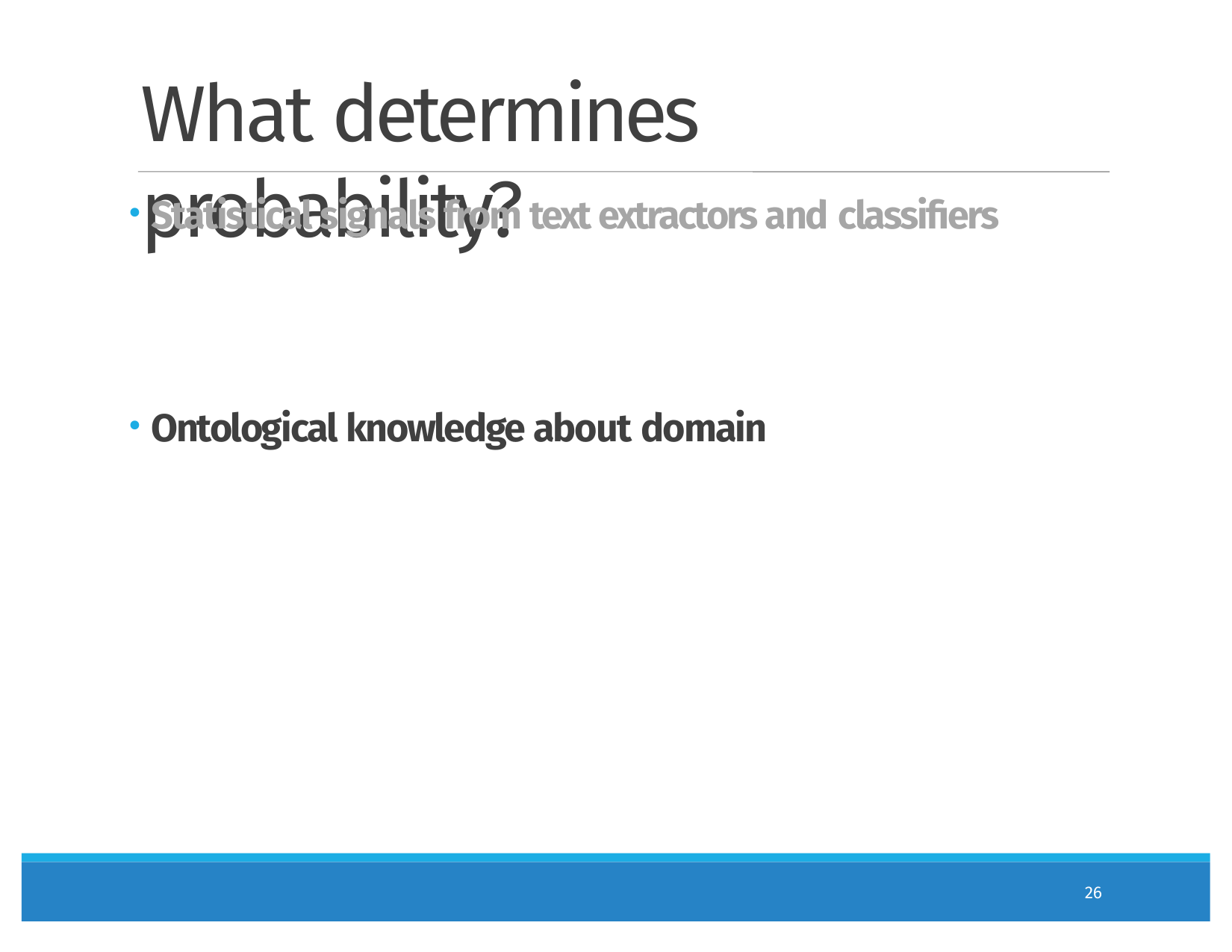

# What determines probability?

Statistical signals from text extractors and classifiers
Ontological knowledge about domain
26